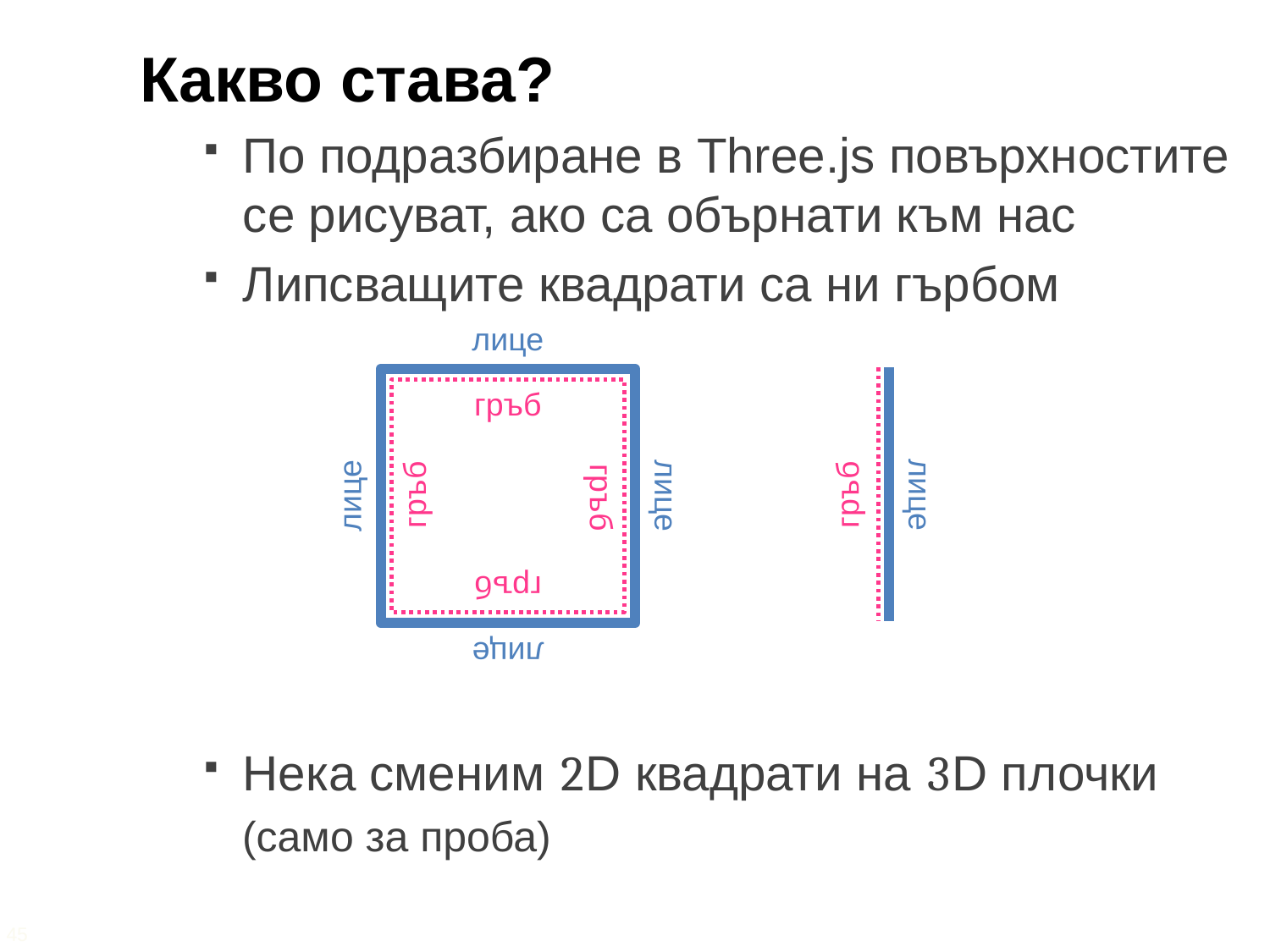

Какво става?
По подразбиране в Three.js повърхностите се рисуват, ако са обърнати към нас
Липсващите квадрати са ни гърбом

Нека сменим 2D квадрати на 3D плочки
(само за проба)
лице

гръб

гръб
гръб
лице
лице
лице
гръб
гръб
лице